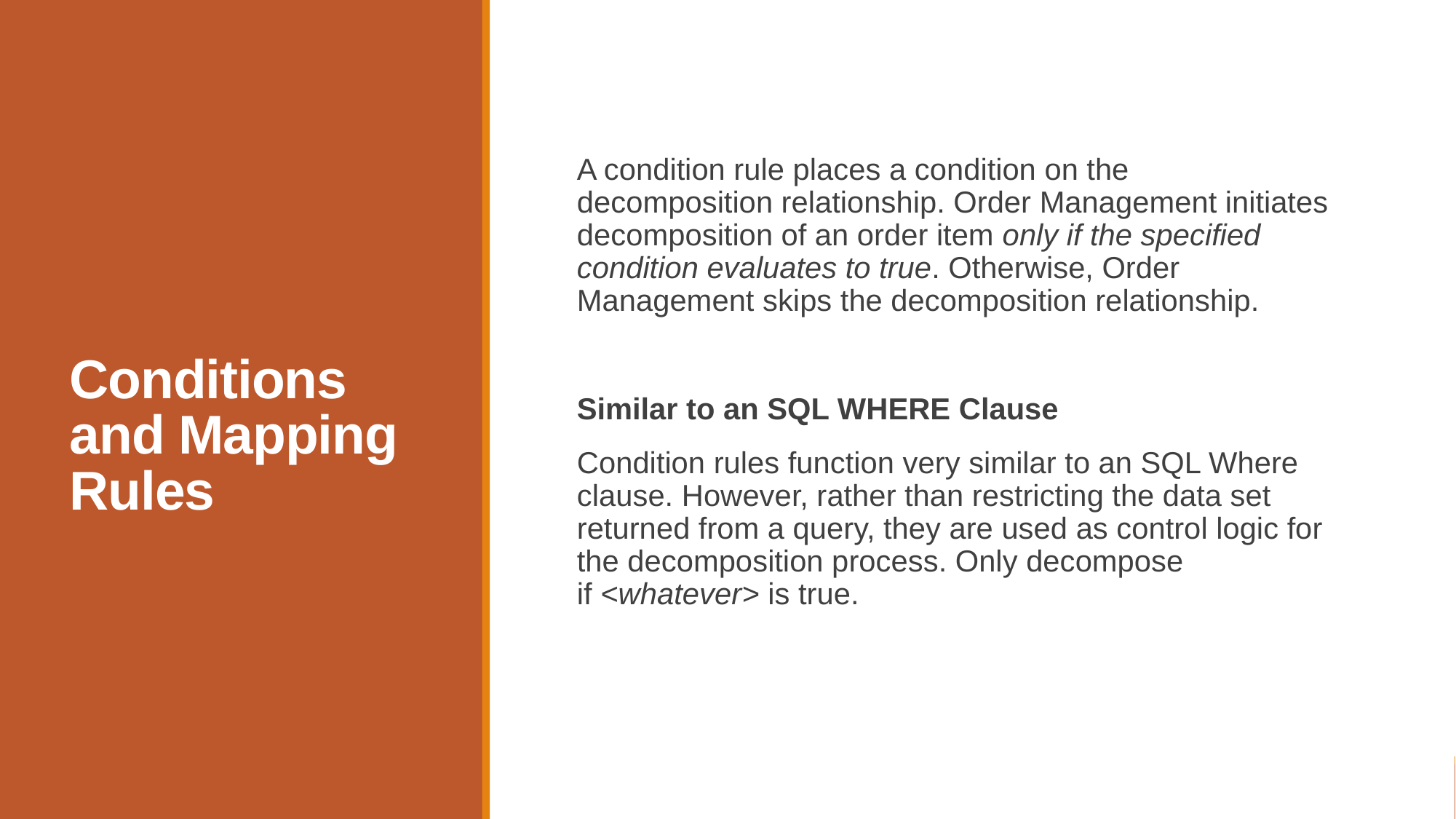

# Conditions and Mapping Rules
A condition rule places a condition on the decomposition relationship. Order Management initiates decomposition of an order item only if the specified condition evaluates to true. Otherwise, Order Management skips the decomposition relationship.

Similar to an SQL WHERE Clause
Condition rules function very similar to an SQL Where clause. However, rather than restricting the data set returned from a query, they are used as control logic for the decomposition process. Only decompose if <whatever> is true.